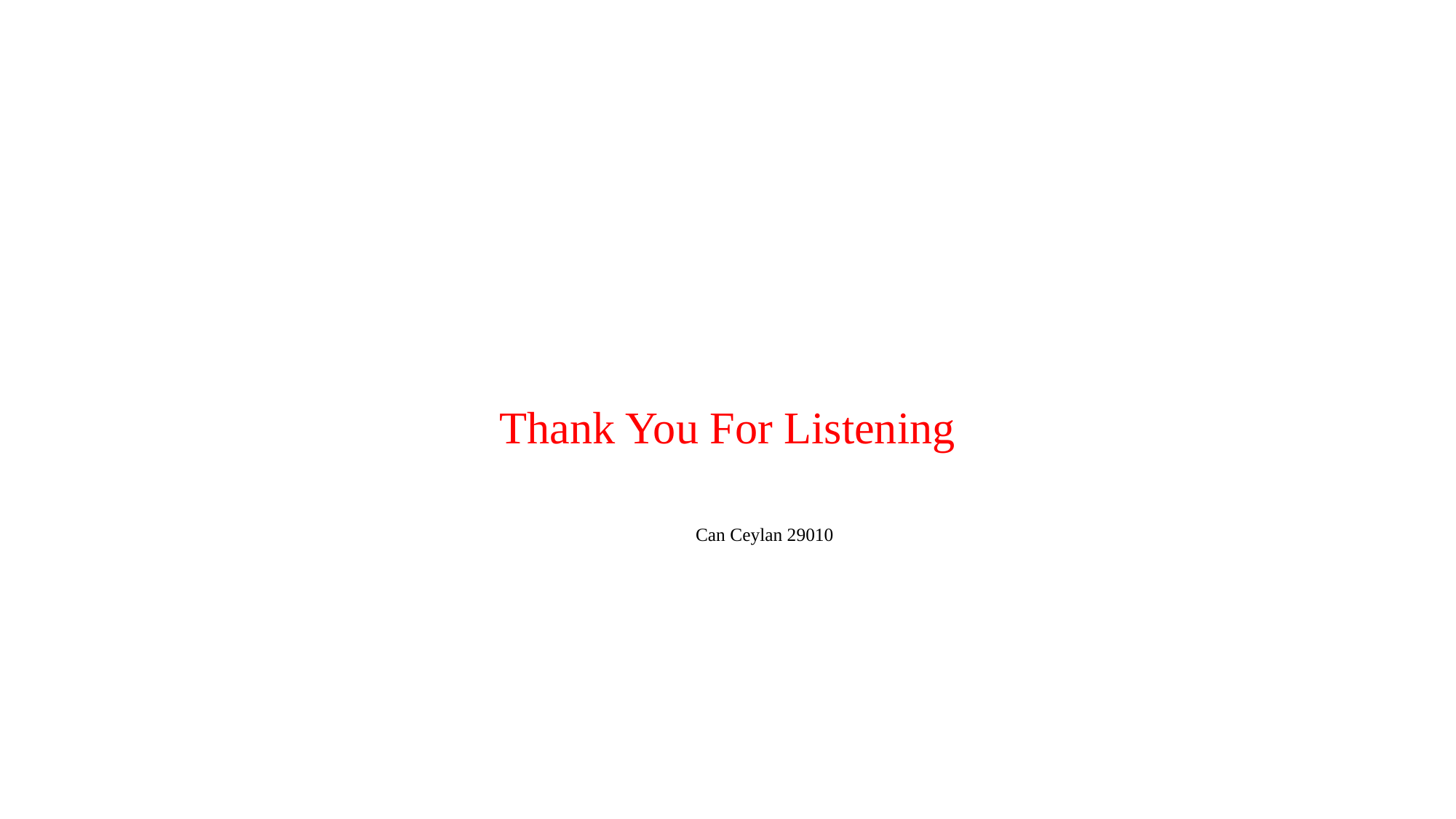

# Thank You For Listening Can Ceylan 29010